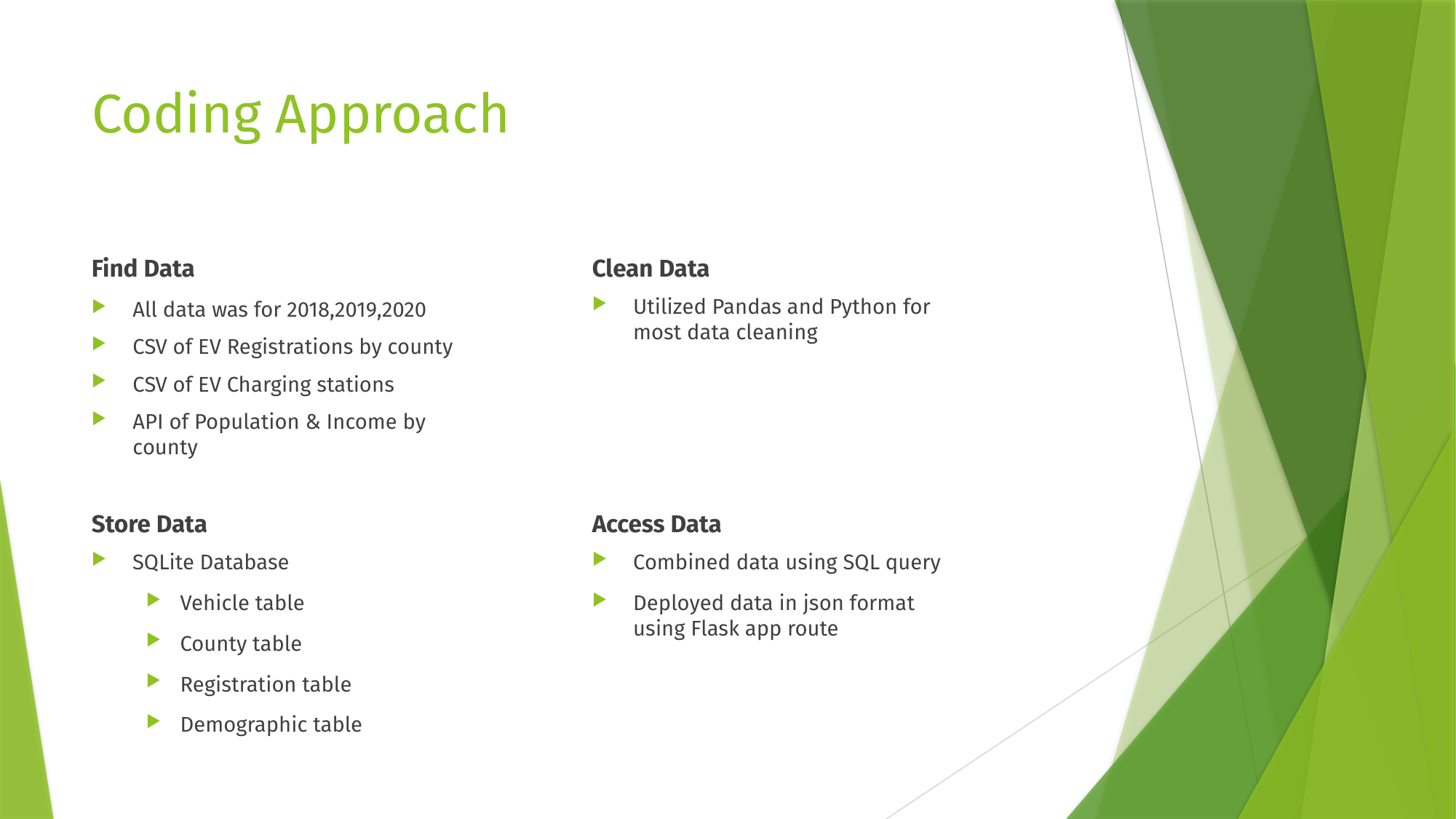

# Coding Approach
Find Data
Clean Data
Utilized Pandas and Python for most data cleaning
All data was for 2018,2019,2020
CSV of EV Registrations by county
CSV of EV Charging stations
API of Population & Income by county
Store Data
Access Data
SQLite Database
Vehicle table
County table
Registration table
Demographic table
Combined data using SQL query
Deployed data in json format using Flask app route